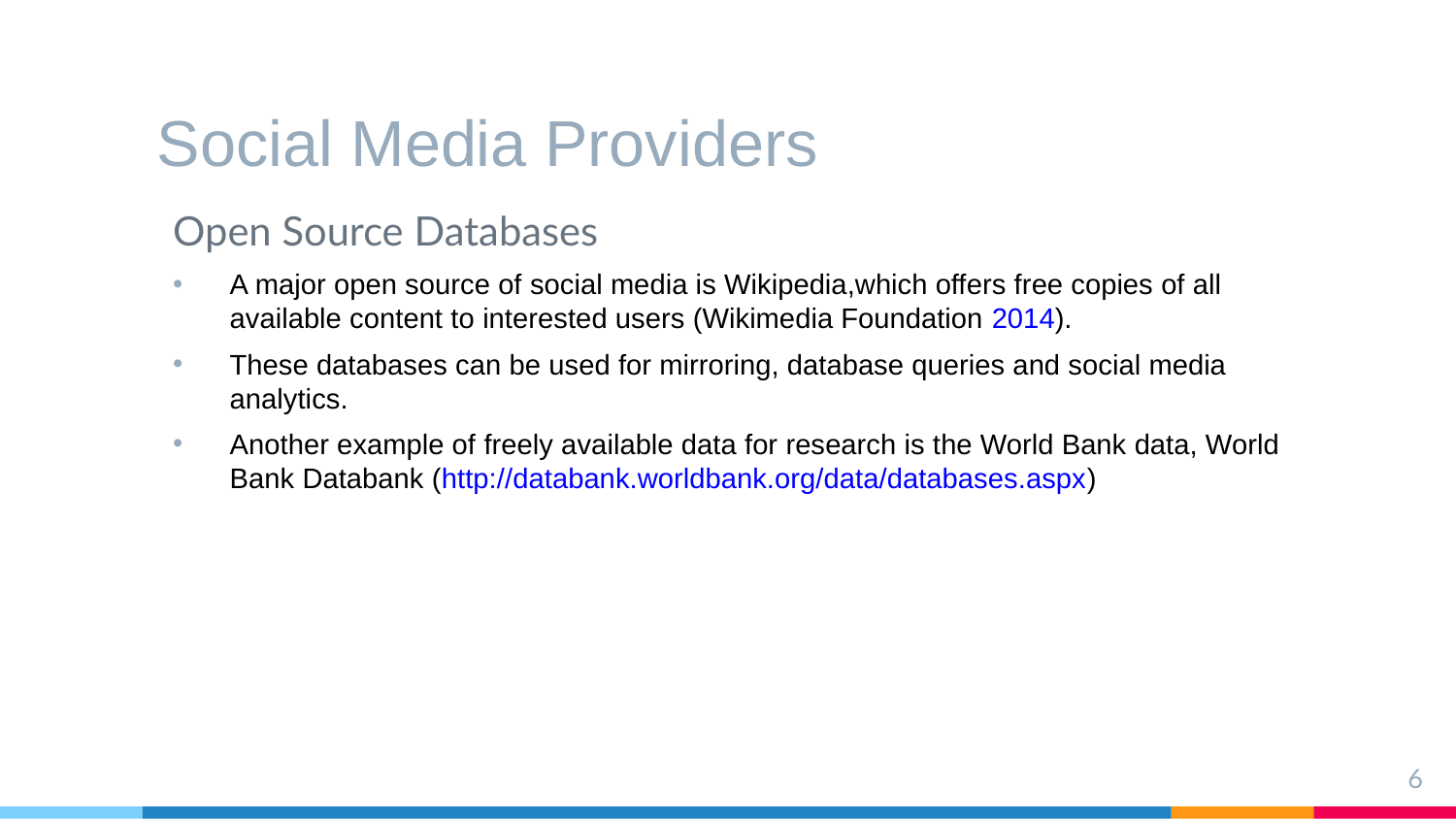

# Social Media Providers
Open Source Databases
A major open source of social media is Wikipedia,which offers free copies of all available content to interested users (Wikimedia Foundation 2014).
These databases can be used for mirroring, database queries and social media analytics.
Another example of freely available data for research is the World Bank data, World Bank Databank (http://databank.worldbank.org/data/databases.aspx)
6